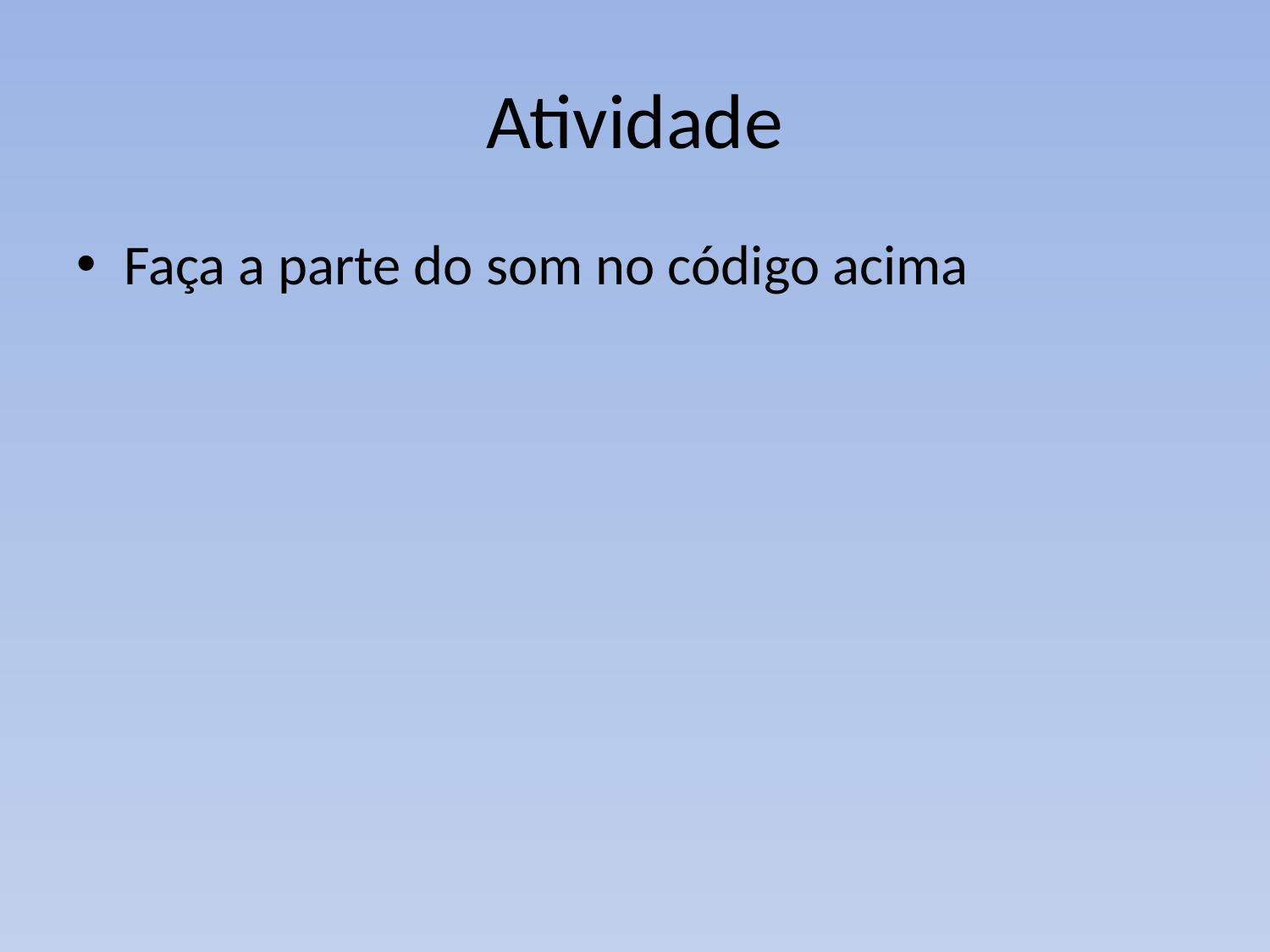

# Atividade
Faça a parte do som no código acima